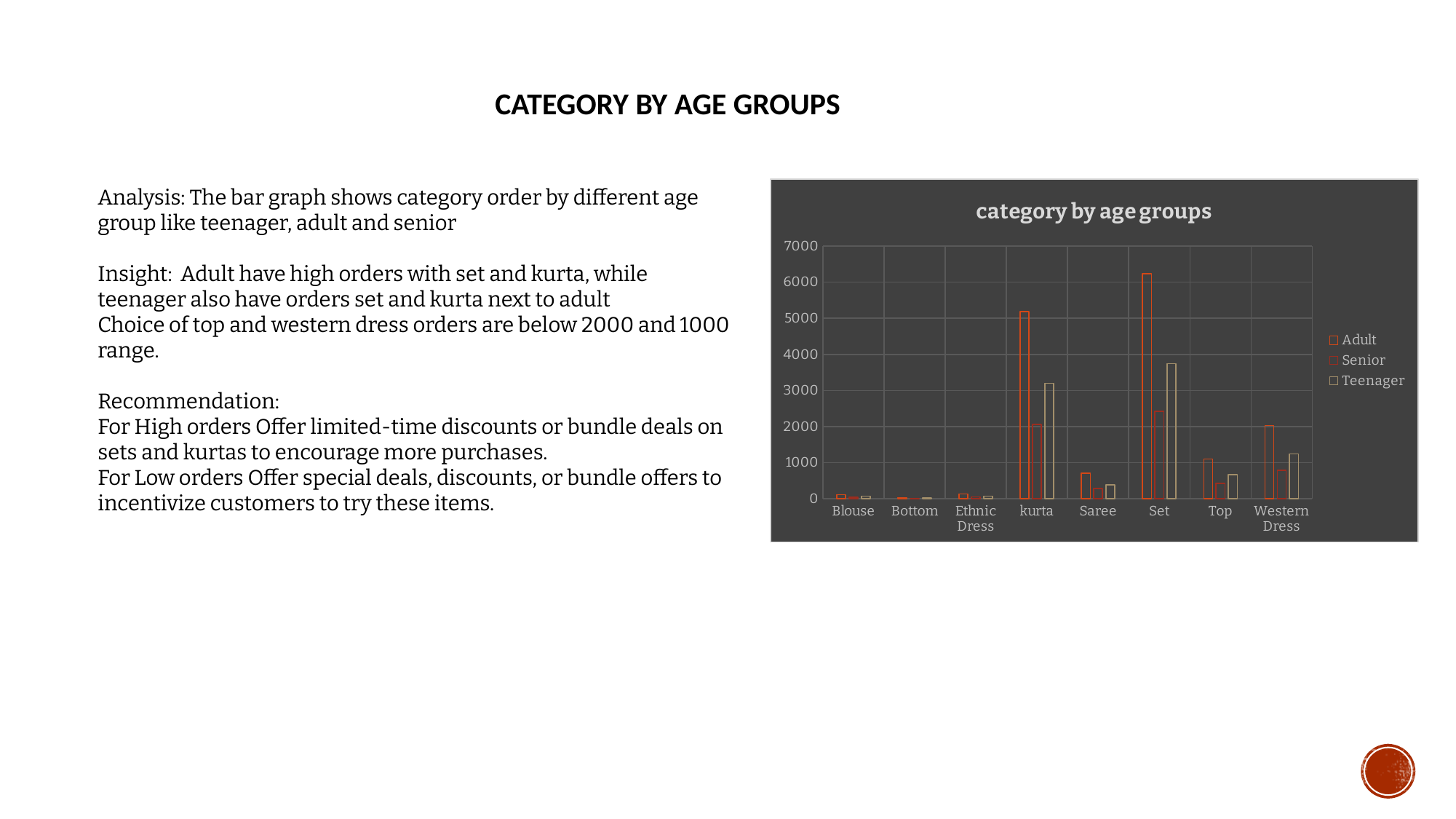

# category by age groups
Analysis: The bar graph shows category order by different age group like teenager, adult and senior

Insight:  Adult have high orders with set and kurta, while teenager also have orders set and kurta next to adult
Choice of top and western dress orders are below 2000 and 1000 range.

Recommendation:
For High orders Offer limited-time discounts or bundle deals on sets and kurtas to encourage more purchases.
For Low orders Offer special deals, discounts, or bundle offers to incentivize customers to try these items.

### Chart: category by age groups

| Category | Adult | Senior | Teenager |
|---|---|---|---|
| Blouse | 111.0 | 40.0 | 78.0 |
| Bottom | 35.0 | 15.0 | 28.0 |
| Ethnic Dress | 137.0 | 54.0 | 73.0 |
| kurta | 5183.0 | 2063.0 | 3200.0 |
| Saree | 714.0 | 284.0 | 382.0 |
| Set | 6230.0 | 2421.0 | 3740.0 |
| Top | 1103.0 | 425.0 | 665.0 |
| Western Dress | 2030.0 | 787.0 | 1249.0 |